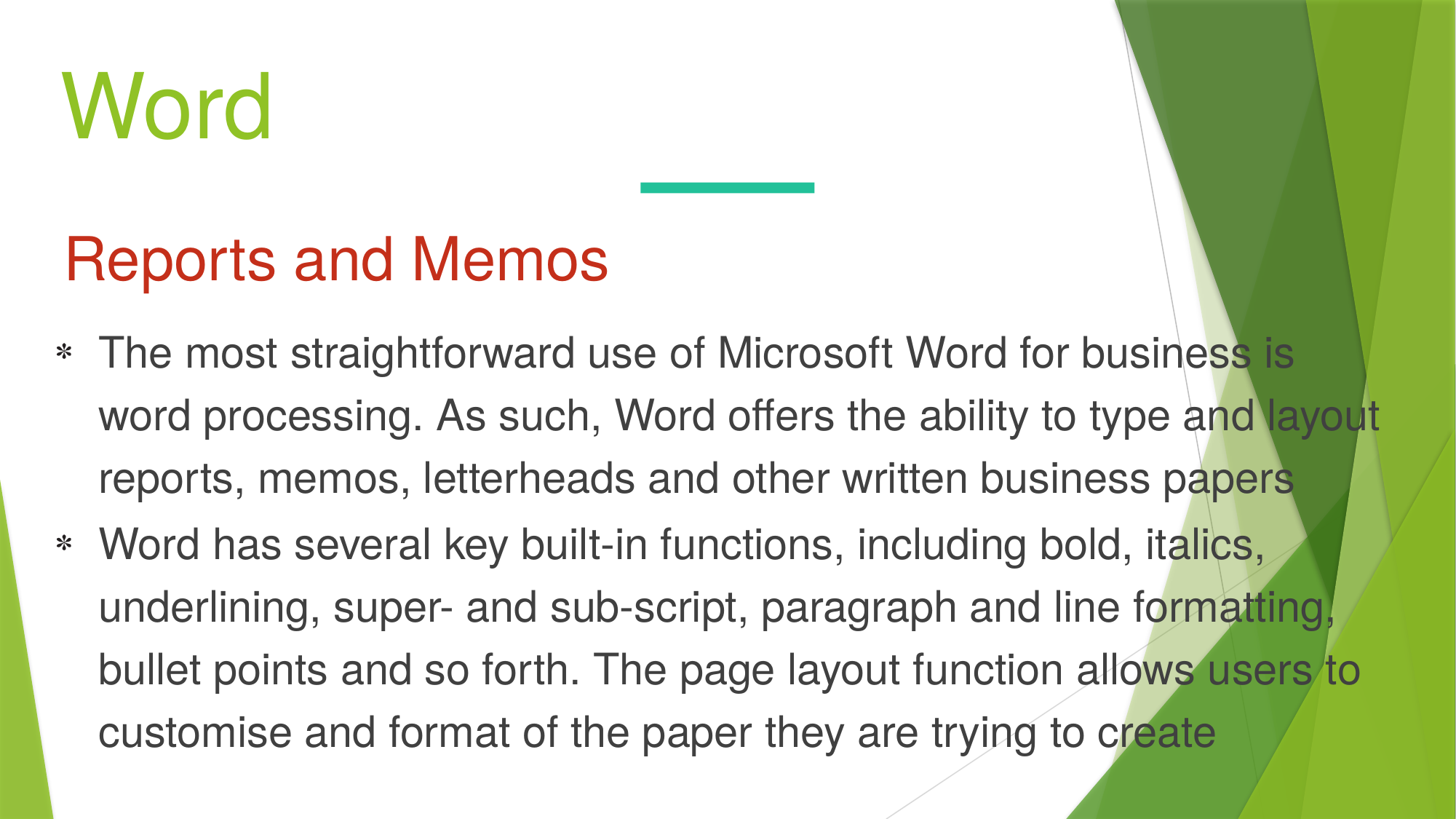

Word

Reports and Memos
The most straightforward use of Microsoft Word for business is word processing. As such, Word offers the ability to type and layout reports, memos, letterheads and other written business papers
Word has several key built-in functions, including bold, italics, underlining, super- and sub-script, paragraph and line formatting, bullet points and so forth. The page layout function allows users to customise and format of the paper they are trying to create